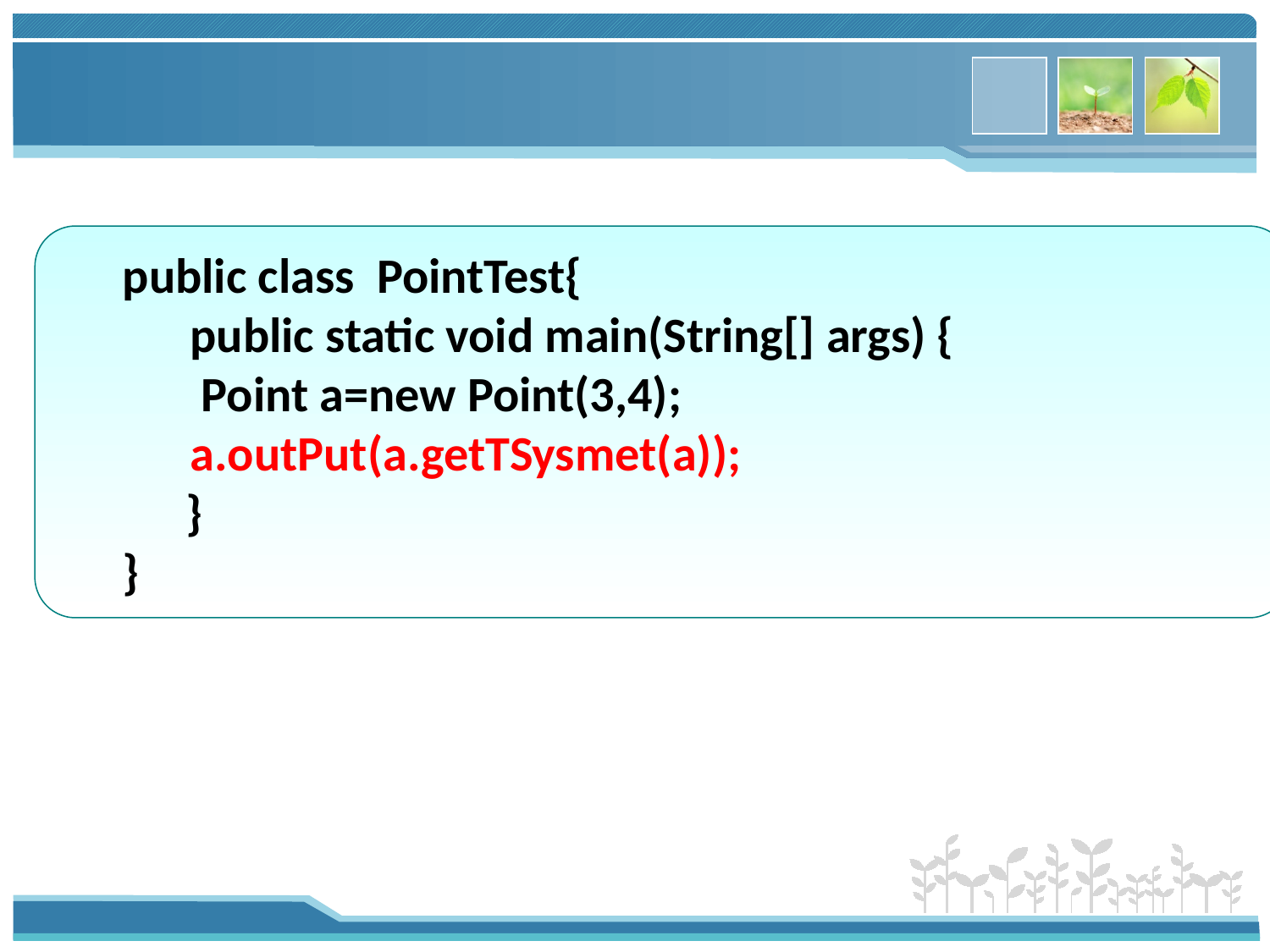

public class  PointTest{
      public static void main(String[] args) {
       Point a=new Point(3,4);
      a.outPut(a.getTSysmet(a));
}
}